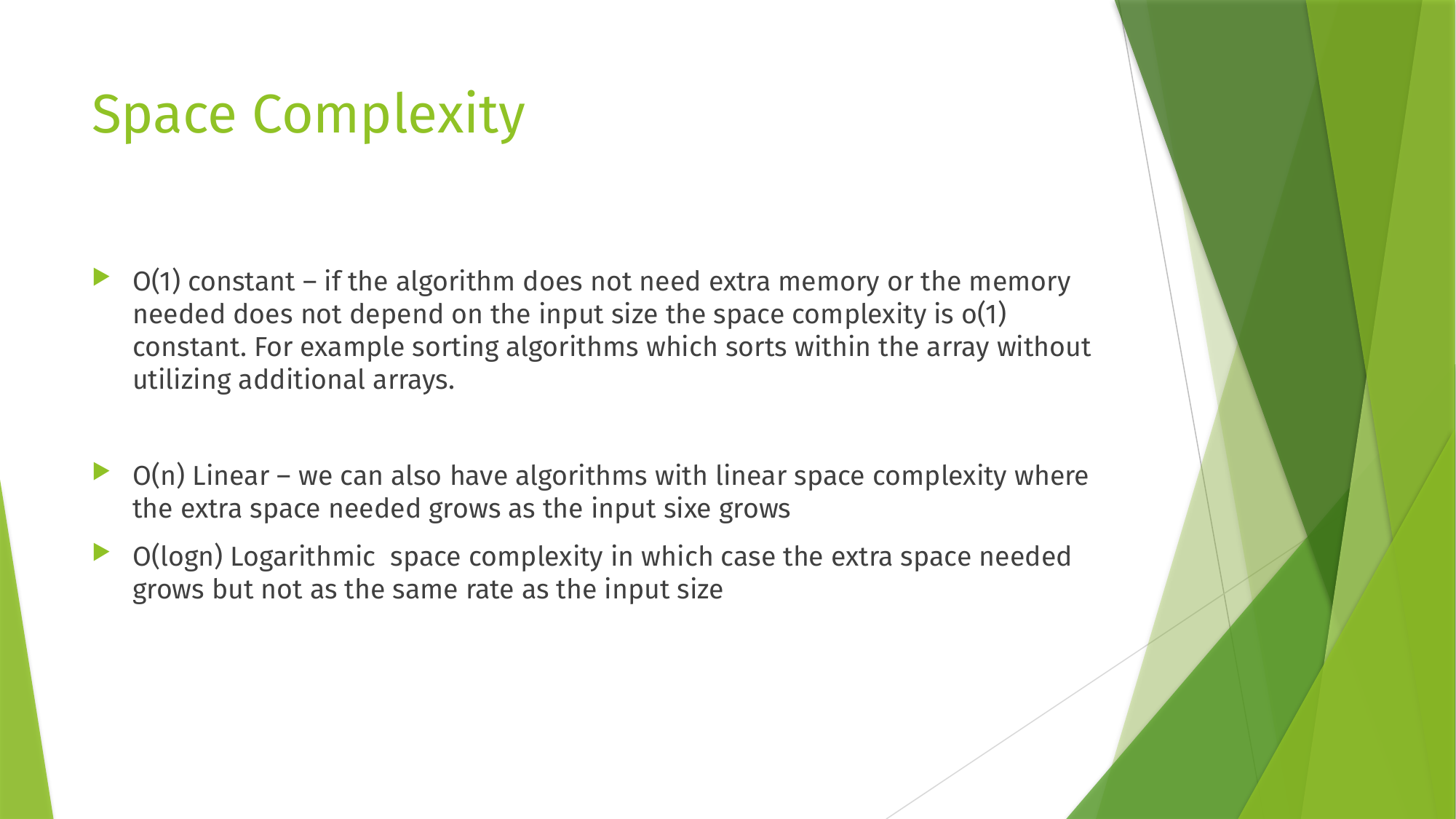

# Space Complexity
O(1) constant – if the algorithm does not need extra memory or the memory needed does not depend on the input size the space complexity is o(1) constant. For example sorting algorithms which sorts within the array without utilizing additional arrays.

O(n) Linear – we can also have algorithms with linear space complexity where the extra space needed grows as the input sixe grows
O(logn) Logarithmic  space complexity in which case the extra space needed grows but not as the same rate as the input size